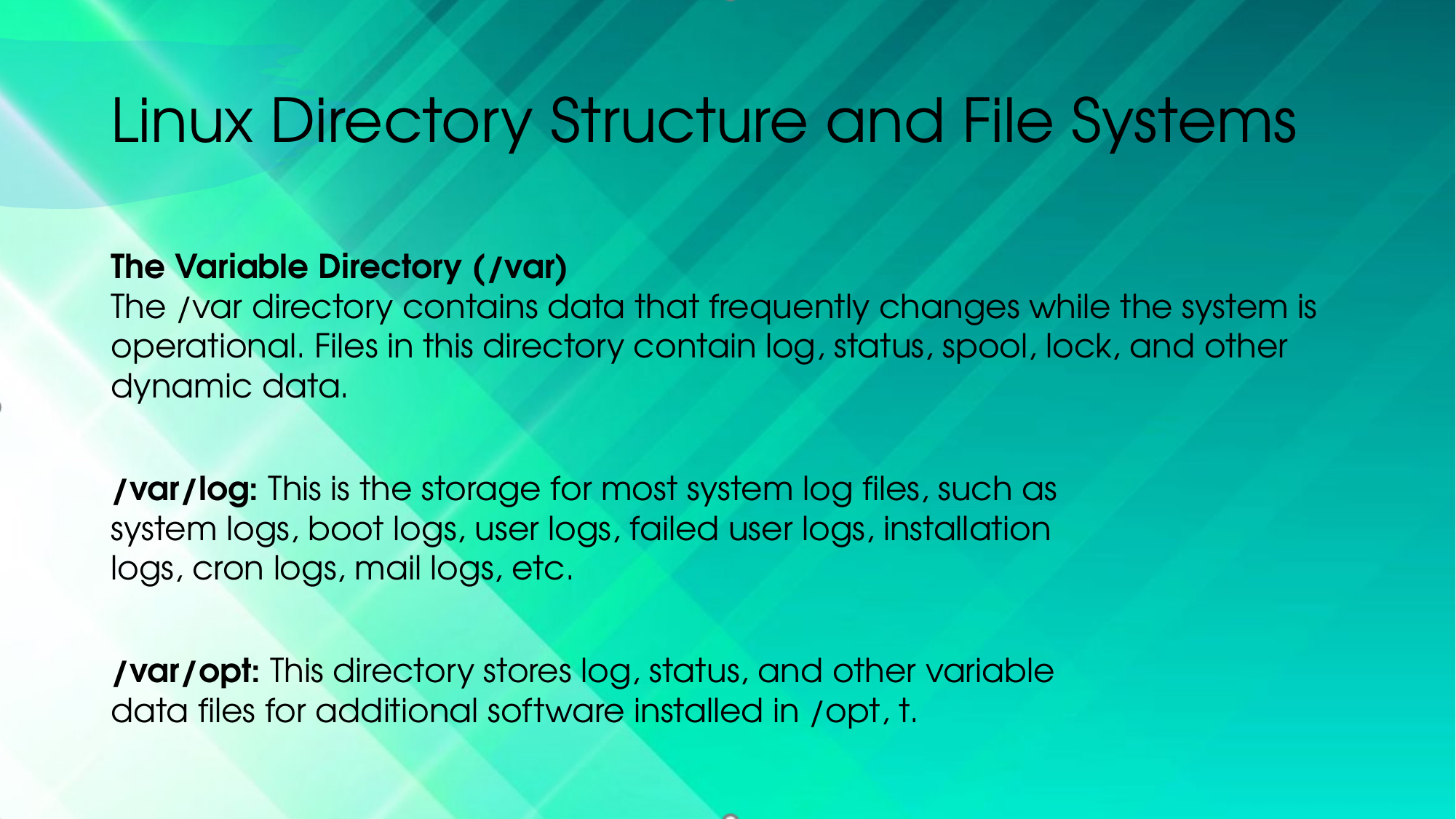

# Linux Directory Structure and File Systems
The Variable Directory (/var)
The /var directory contains data that frequently changes while the system is operational. Files in this directory contain log, status, spool, lock, and other dynamic data.

/var/log: This is the storage for most system log files, such as
system logs, boot logs, user logs, failed user logs, installation
logs, cron logs, mail logs, etc.

/var/opt: This directory stores log, status, and other variable
data files for additional software installed in /opt, t.